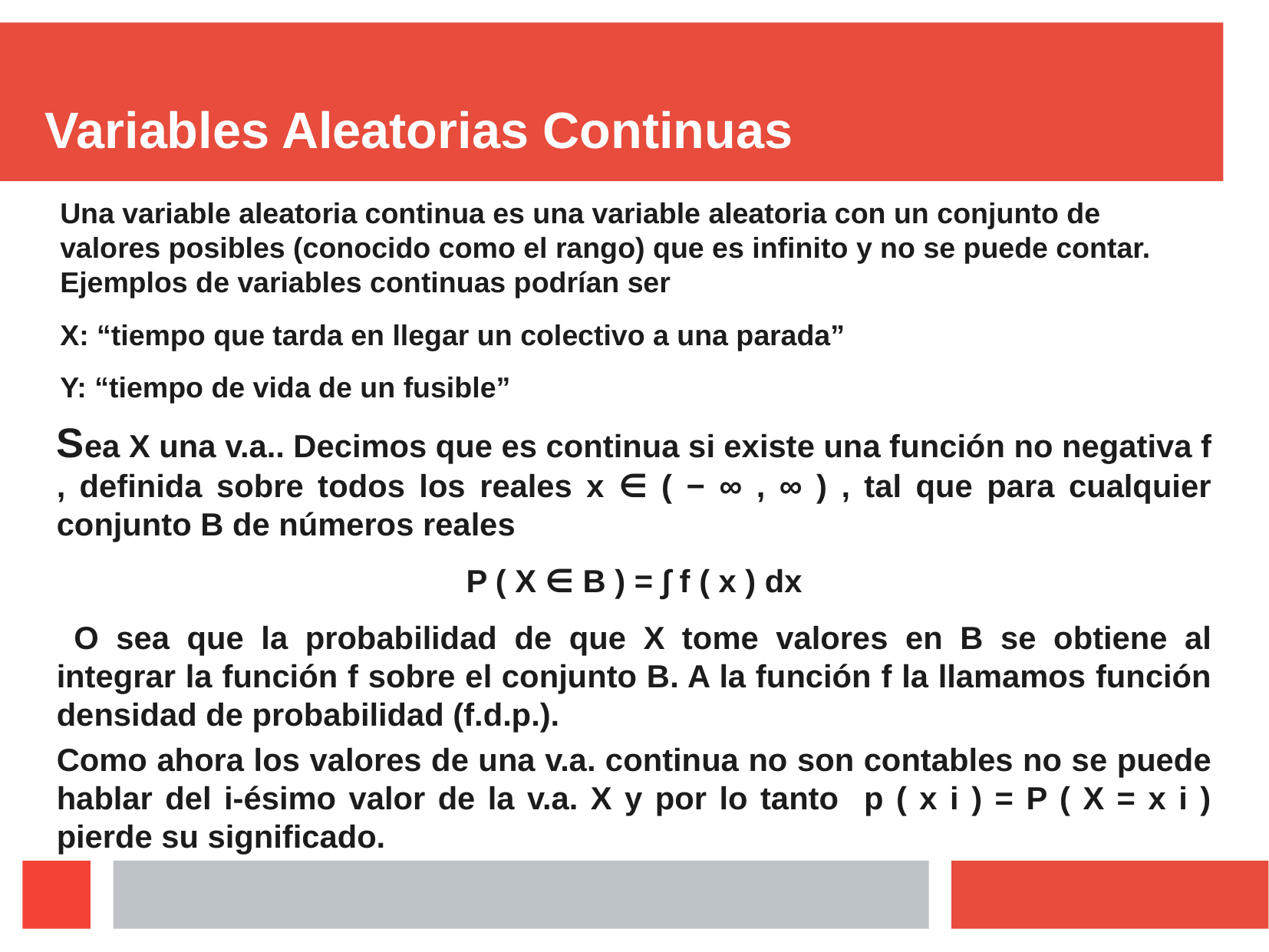

Variables Aleatorias Continuas
Una variable aleatoria continua es una variable aleatoria con un conjunto de valores posibles (conocido como el rango) que es infinito y no se puede contar.  Ejemplos de variables continuas podrían ser
X: “tiempo que tarda en llegar un colectivo a una parada”
Y: “tiempo de vida de un fusible”
Sea X una v.a.. Decimos que es continua si existe una función no negativa f , definida sobre todos los reales x ∈ ( − ∞ , ∞ ) , tal que para cualquier conjunto B de números reales
P ( X ∈ B ) = ∫ f ( x ) dx
 O sea que la probabilidad de que X tome valores en B se obtiene al integrar la función f sobre el conjunto B. A la función f la llamamos función densidad de probabilidad (f.d.p.).
Como ahora los valores de una v.a. continua no son contables no se puede hablar del i-ésimo valor de la v.a. X y por lo tanto  p ( x i ) = P ( X = x i ) pierde su significado.